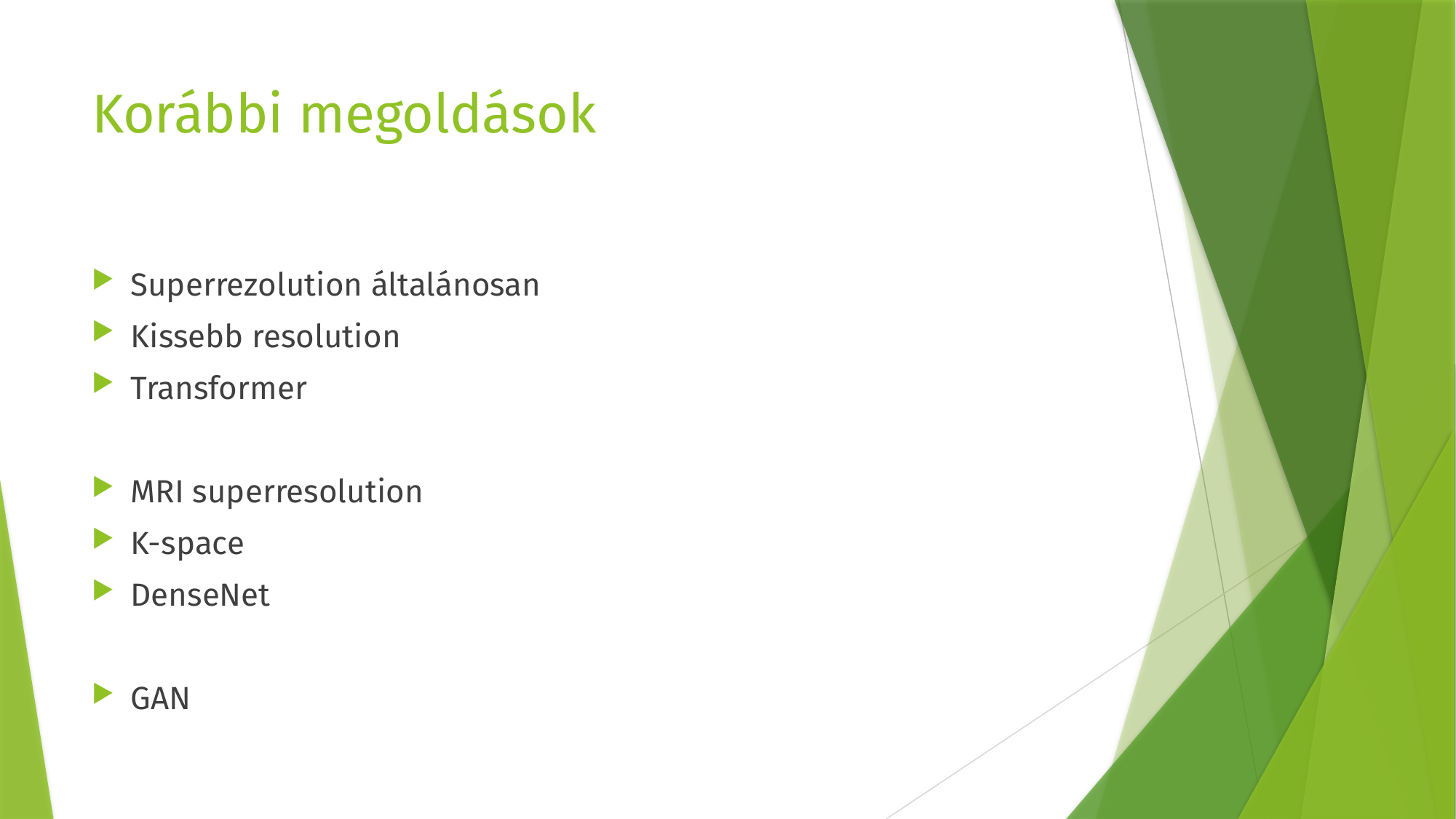

# Korábbi megoldások
Superrezolution általánosan
Kissebb resolution
Transformer

MRI superresolution
K-space
DenseNet

GAN